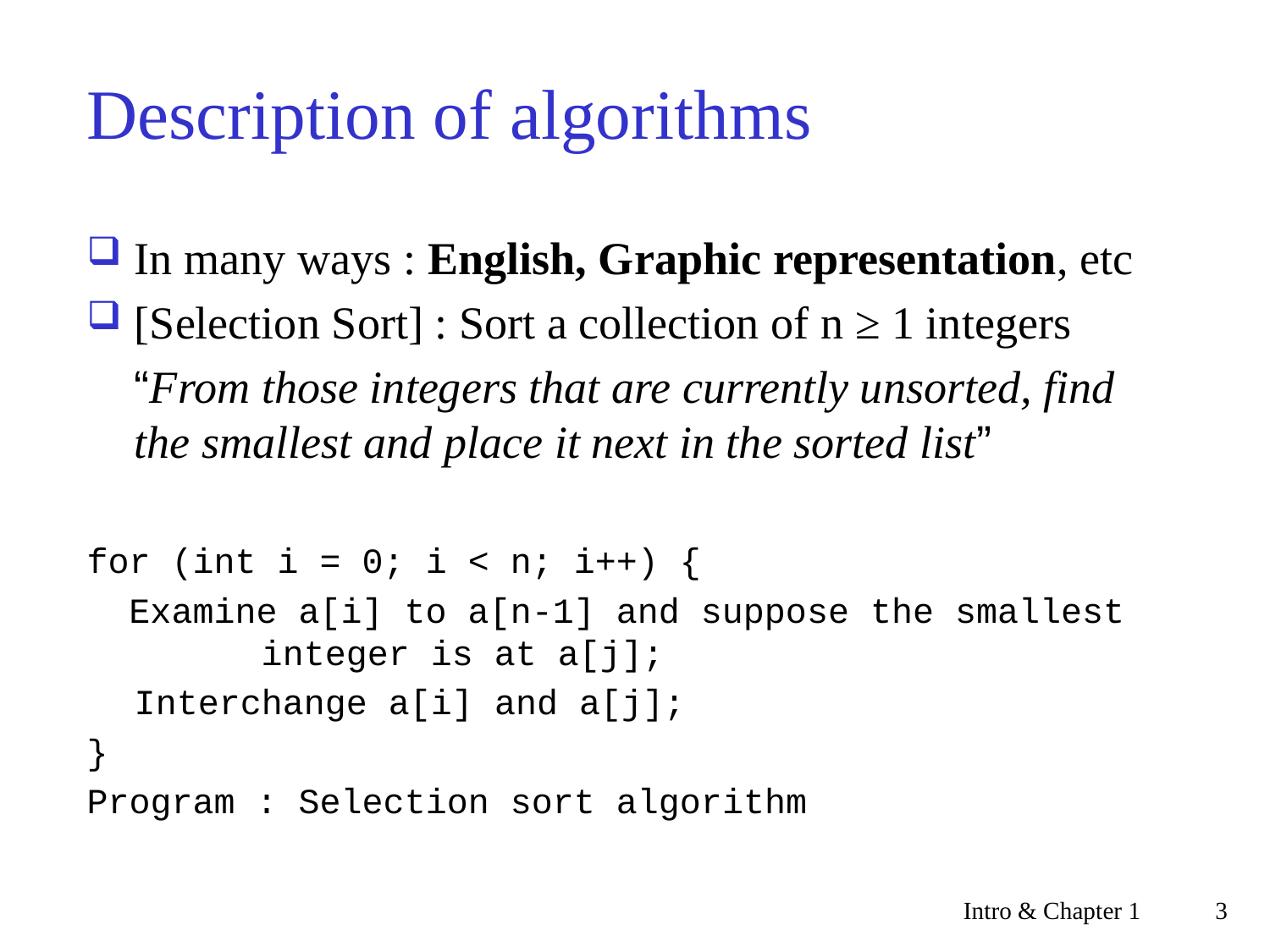

# Description of algorithms
In many ways : English, Graphic representation, etc
[Selection Sort] : Sort a collection of n ≥ 1 integers
	“From those integers that are currently unsorted, find the smallest and place it next in the sorted list”

for (int i = 0; i < n; i++) {
  Examine a[i] to a[n-1] and suppose the smallest 	integer is at a[j];
	Interchange a[i] and a[j];
}
Program : Selection sort algorithm
Intro & Chapter 1
3